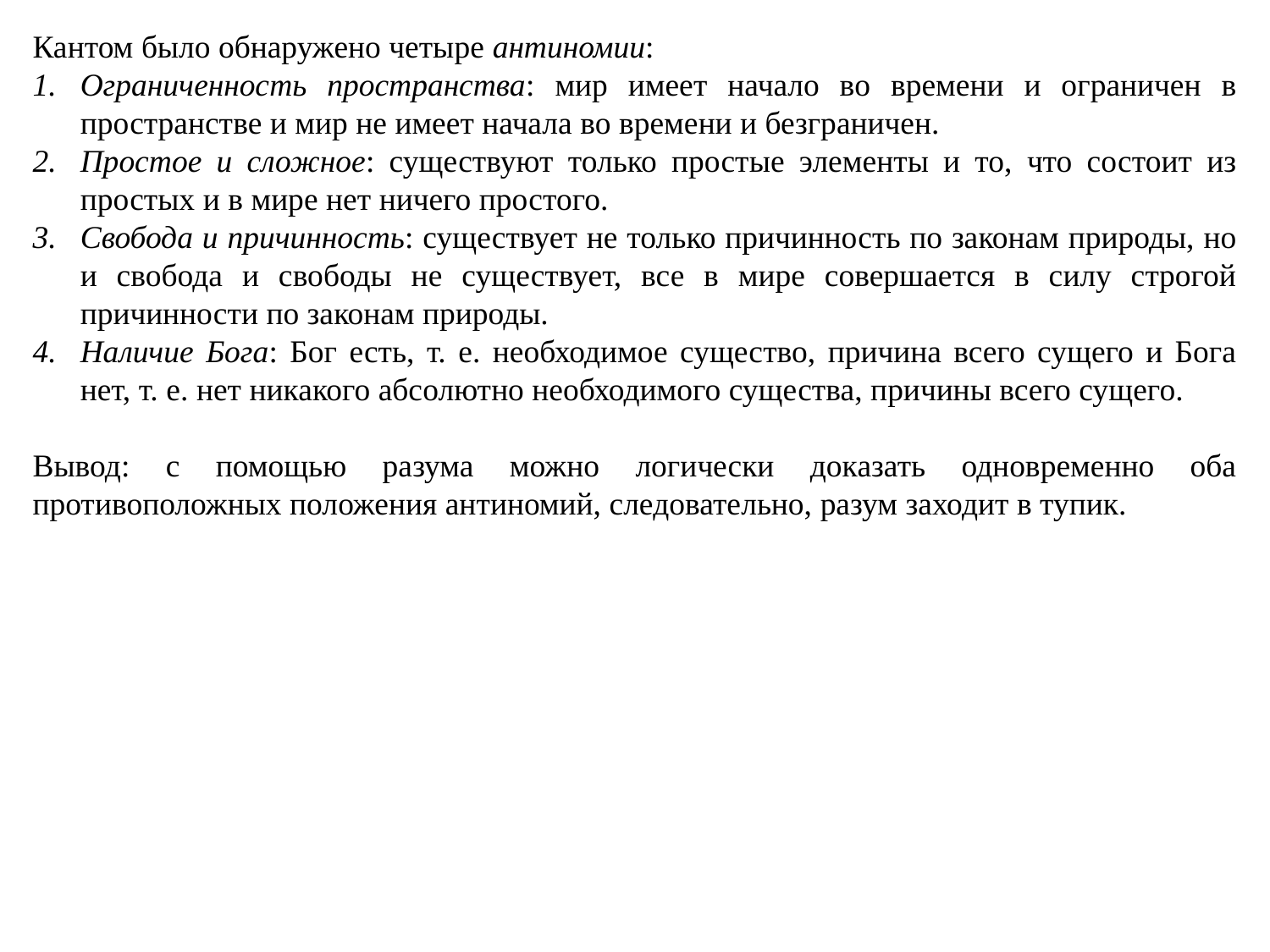

Кантом было обнаружено четыре антиномии:
Ограниченность пространства: мир имеет начало во времени и ограничен в пространстве и мир не имеет начала во времени и безграничен.
Простое и сложное: существуют только простые элементы и то, что состоит из простых и в мире нет ничего простого.
Свобода и причинность: существует не только причинность по законам природы, но и свобода и свободы не существует, все в мире совершается в силу строгой причинности по законам природы.
Наличие Бога: Бог есть, т. е. необходимое существо, причина всего сущего и Бога нет, т. е. нет никакого абсолютно необходимого существа, причины всего сущего.

Вывод: с помощью разума можно логически доказать одновременно оба противоположных положения антиномий, следовательно, разум заходит в тупик.